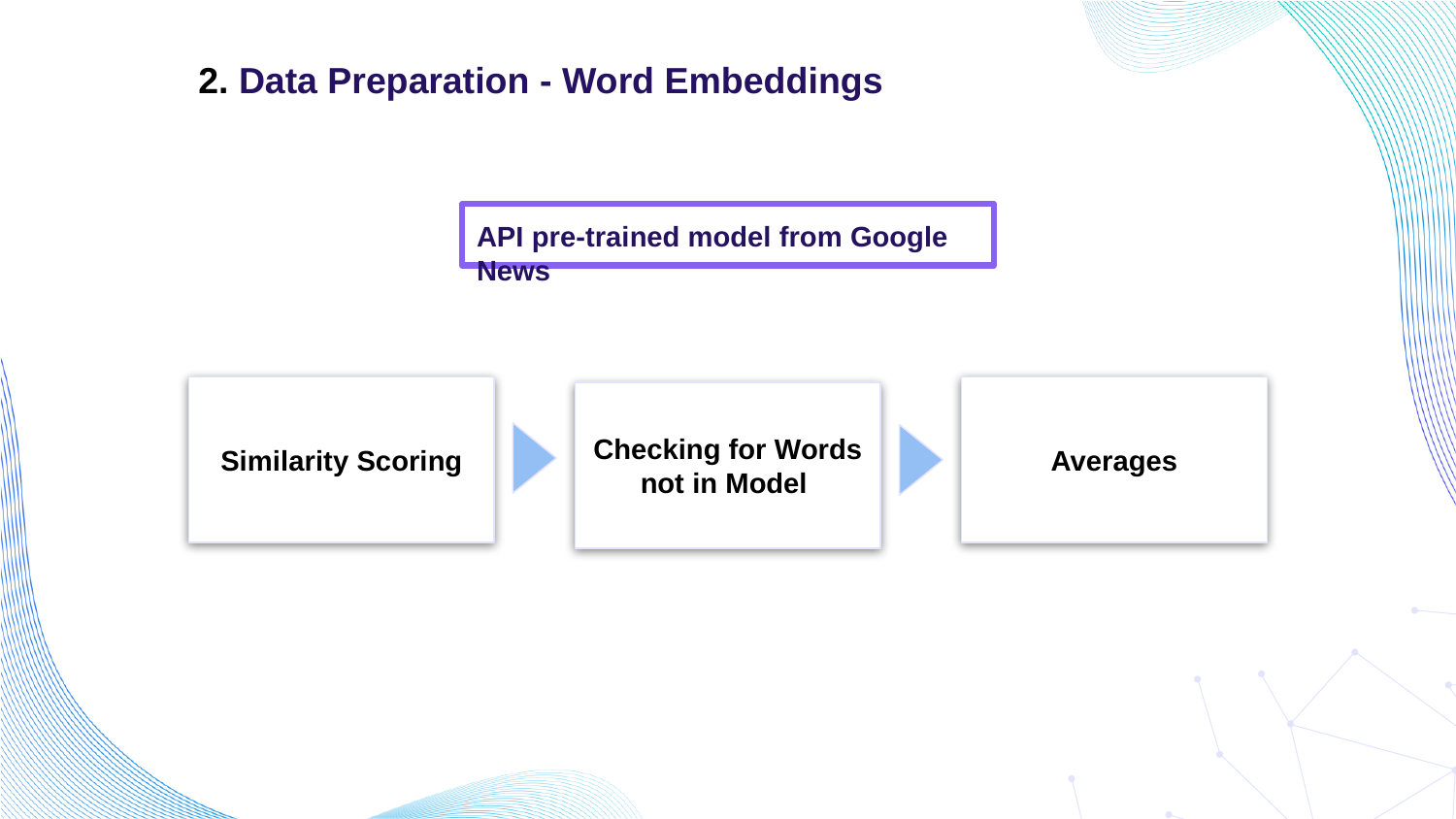

2. Data Preparation - Word Embeddings
API pre-trained model from Google News
Similarity Scoring
Averages
Checking for Words not in Model